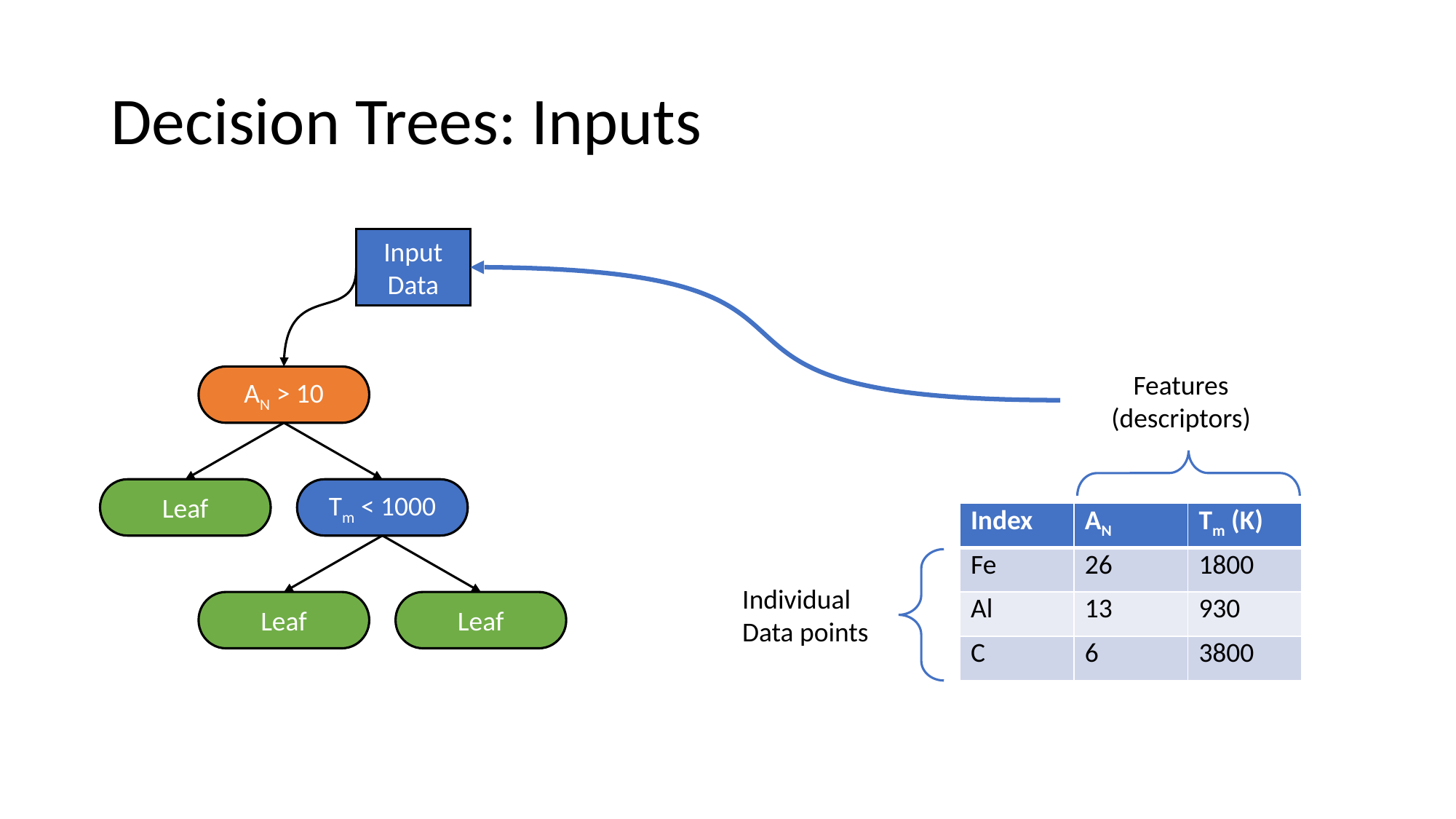

# Decision Trees: Inputs
Input Data

Features (descriptors)
AN > 10
Leaf
Tm < 1000
Leaf
Leaf
| Index | AN | Tm (K) |
| --- | --- | --- |
| Fe | 26 | 1800 |
| Al | 13 | 930 |
| C | 6 | 3800 |

Individual Data points